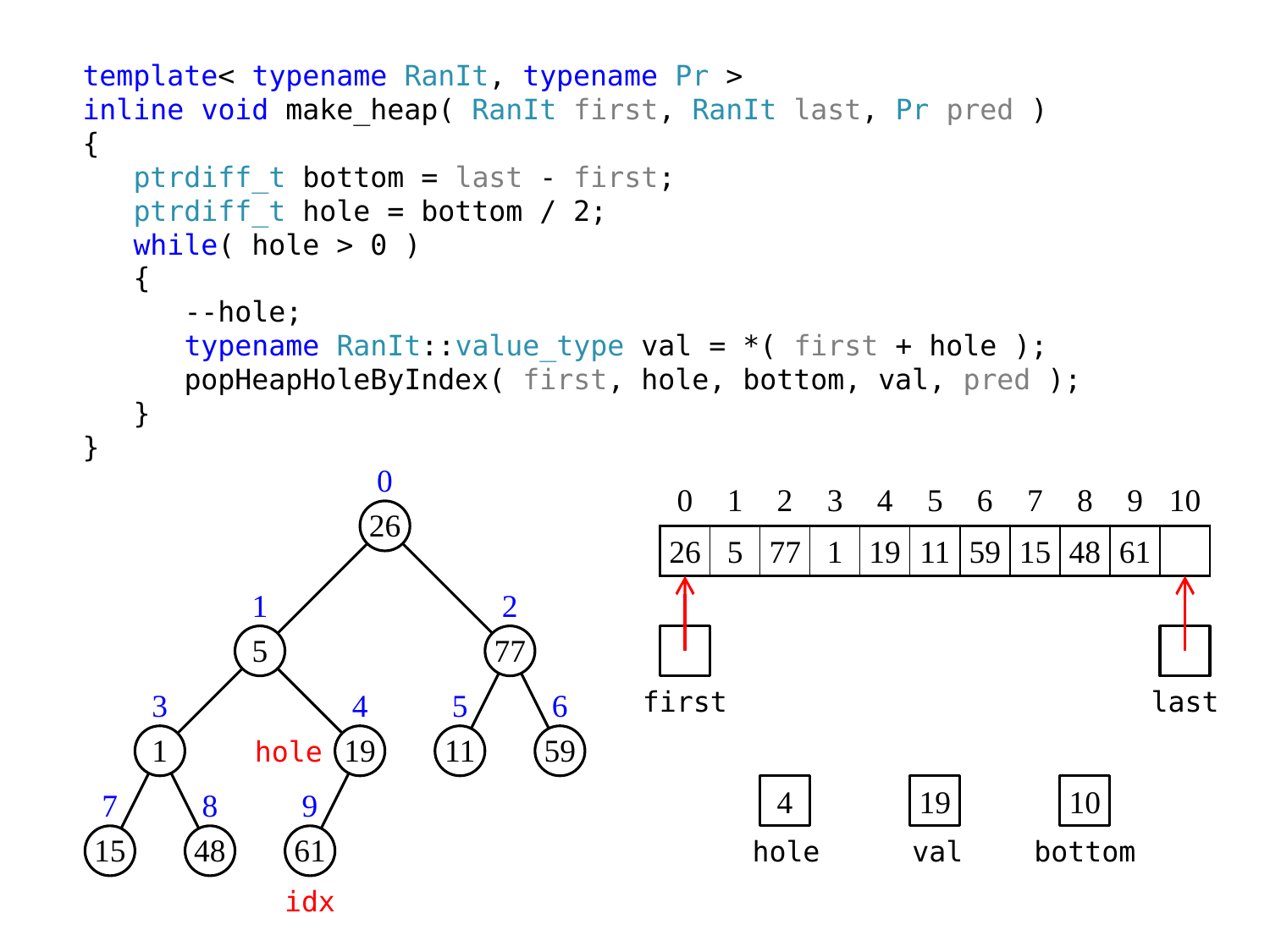

template< typename RanIt, typename Pr >
inline void make_heap( RanIt first, RanIt last, Pr pred )
{
   ptrdiff_t bottom = last - first;
   ptrdiff_t hole = bottom / 2;
   while( hole > 0 )
   {
      --hole;
      typename RanIt::value_type val = *( first + hole );
      popHeapHoleByIndex( first, hole, bottom, val, pred );
   }
}
0
| 0 | 1 | 2 | 3 | 4 | 5 | 6 | 7 | 8 | 9 | 10 |
| --- | --- | --- | --- | --- | --- | --- | --- | --- | --- | --- |
| 26 | 5 | 77 | 1 | 19 | 11 | 59 | 15 | 48 | 61 |  |
26

1
2
5
77

3
4
5
6
first
last
1
hole
19
11
59

9
7
8
4
19
10
15
48
61
hole
val
bottom
idx